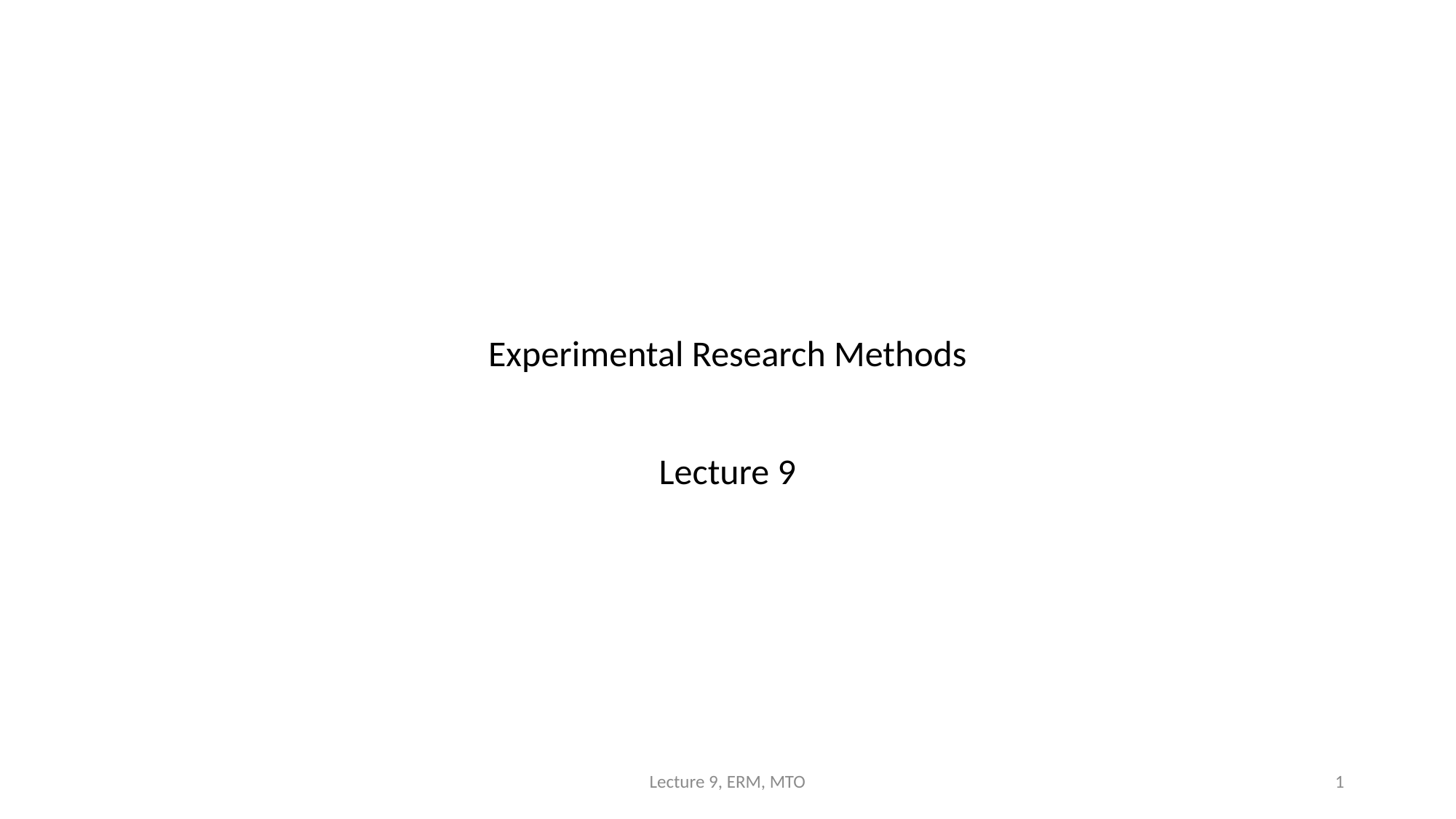

# Experimental Research Methods Lecture 9
Lecture 9, ERM, MTO
1